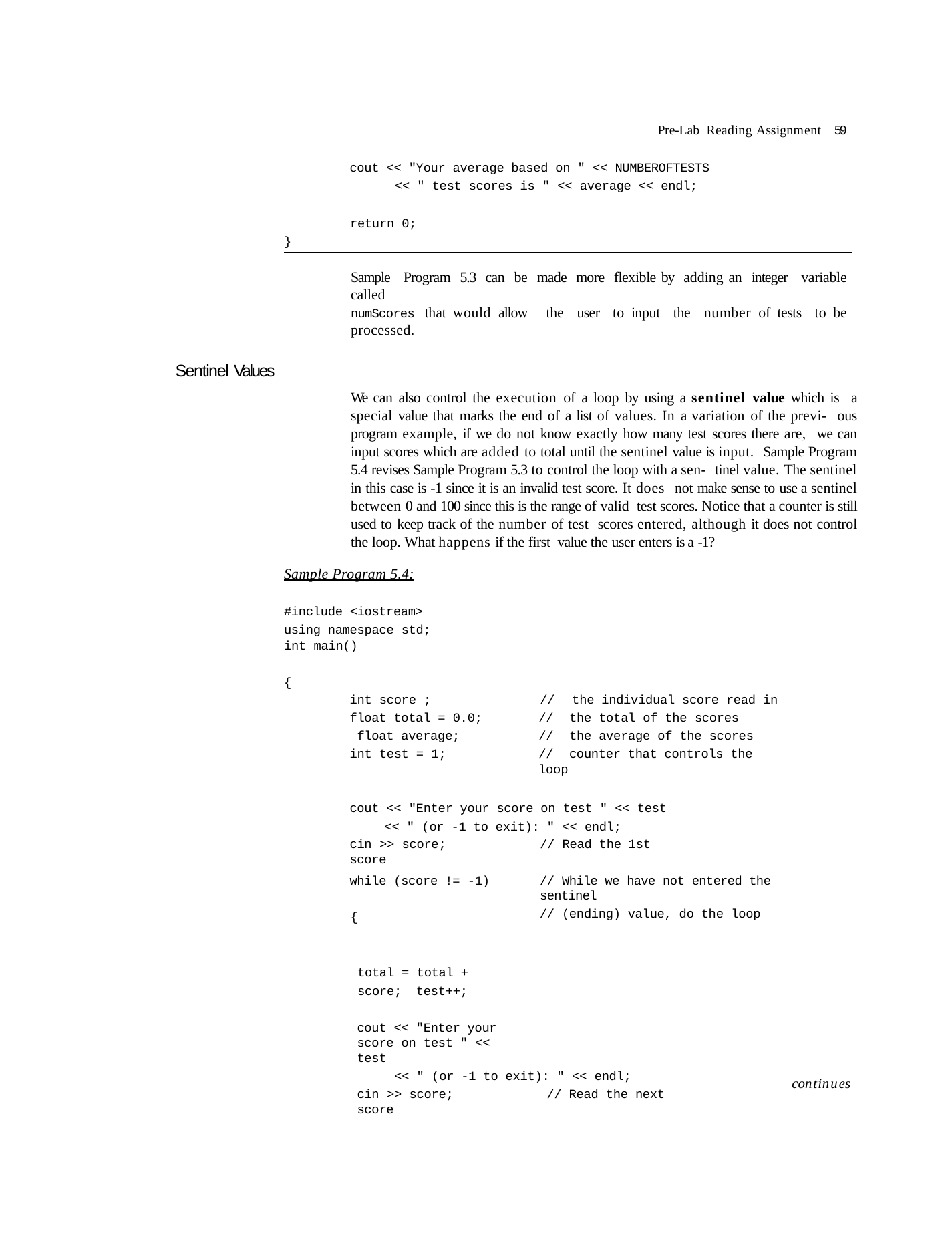

Pre-Lab  Reading Assignment	59

cout << "Your average based on " << NUMBEROFTESTS
<< " test scores is " << average << endl;

return 0;
}

Sample   Program  5.3  can  be  made  more  flexible by  adding an  integer   variable called
numScores that would allow   the  user  to input  the  number of tests  to be processed.

Sentinel Values
We can also control the execution of a loop by using a sentinel value which is  a special value that marks the end of a list of values. In a variation of the previ-  ous program example, if we do not know exactly how many test scores there are,  we can input scores which are added to total until the sentinel value is input.  Sample Program 5.4 revises Sample Program 5.3 to control the loop with a sen-  tinel value. The sentinel in this case is -1 since it is an invalid test score. It does  not make sense to use a sentinel between 0 and 100 since this is the range of valid  test scores. Notice that a counter is still used to keep track of the number of test  scores entered, although it does not control the loop. What happens if the first  value the user enters is a -1?
Sample Program 5.4:
#include <iostream>  using namespace std;

int main()

{
int score ;
float total = 0.0;  float average;  int test = 1;
//	the individual score read in
//	the total of the scores
//	the average of the scores
//	counter that controls the loop
cout << "Enter your score on test " << test
<< " (or -1 to exit): " << endl;
cin >> score;	// Read the 1st score
// While we have not entered the sentinel
// (ending) value, do the loop
while (score != -1)
{

total = total + score;  test++;

cout << "Enter your score on test " << test
<< " (or -1 to exit): " << endl;
cin >> score;	// Read the next score
continues